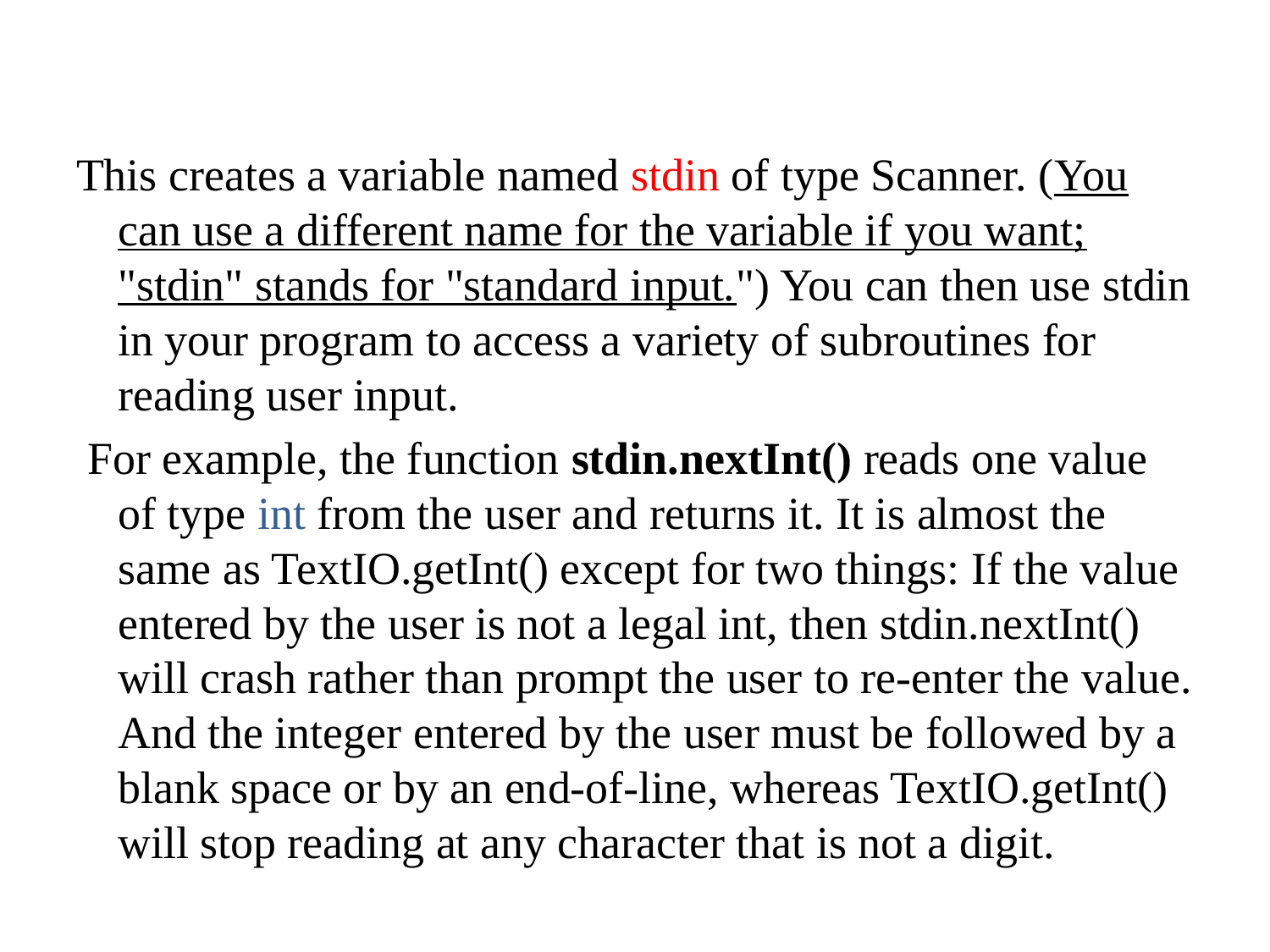

This creates a variable named stdin of type Scanner. (You can use a different name for the variable if you want; "stdin" stands for "standard input.") You can then use stdin in your program to access a variety of subroutines for reading user input.
 For example, the function stdin.nextInt() reads one value of type int from the user and returns it. It is almost the same as TextIO.getInt() except for two things: If the value entered by the user is not a legal int, then stdin.nextInt() will crash rather than prompt the user to re-enter the value. And the integer entered by the user must be followed by a blank space or by an end-of-line, whereas TextIO.getInt() will stop reading at any character that is not a digit.